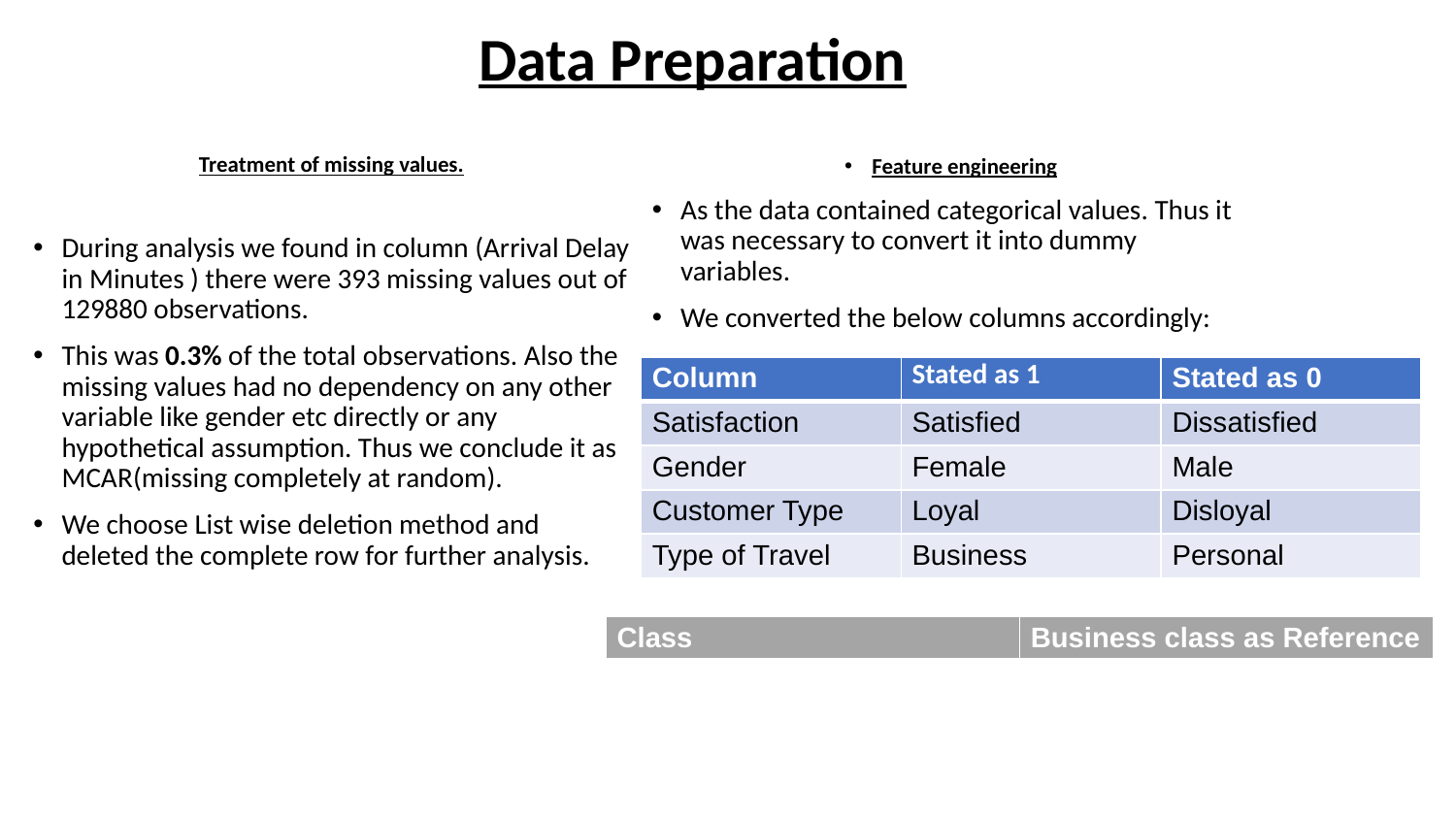

# Data Preparation
Treatment of missing values.

During analysis we found in column (Arrival Delay in Minutes ) there were 393 missing values out of 129880 observations.
This was 0.3% of the total observations. Also the missing values had no dependency on any other variable like gender etc directly or any hypothetical assumption. Thus we conclude it as MCAR(missing completely at random).
We choose List wise deletion method and deleted the complete row for further analysis.
Feature engineering
As the data contained categorical values. Thus it was necessary to convert it into dummy variables.
We converted the below columns accordingly:

| Column | Stated as 1 | Stated as 0 |
| --- | --- | --- |
| Satisfaction | Satisfied | Dissatisfied |
| Gender | Female | Male |
| Customer Type | Loyal | Disloyal |
| Type of Travel | Business | Personal |
| Class | Business class as Reference |
| --- | --- |